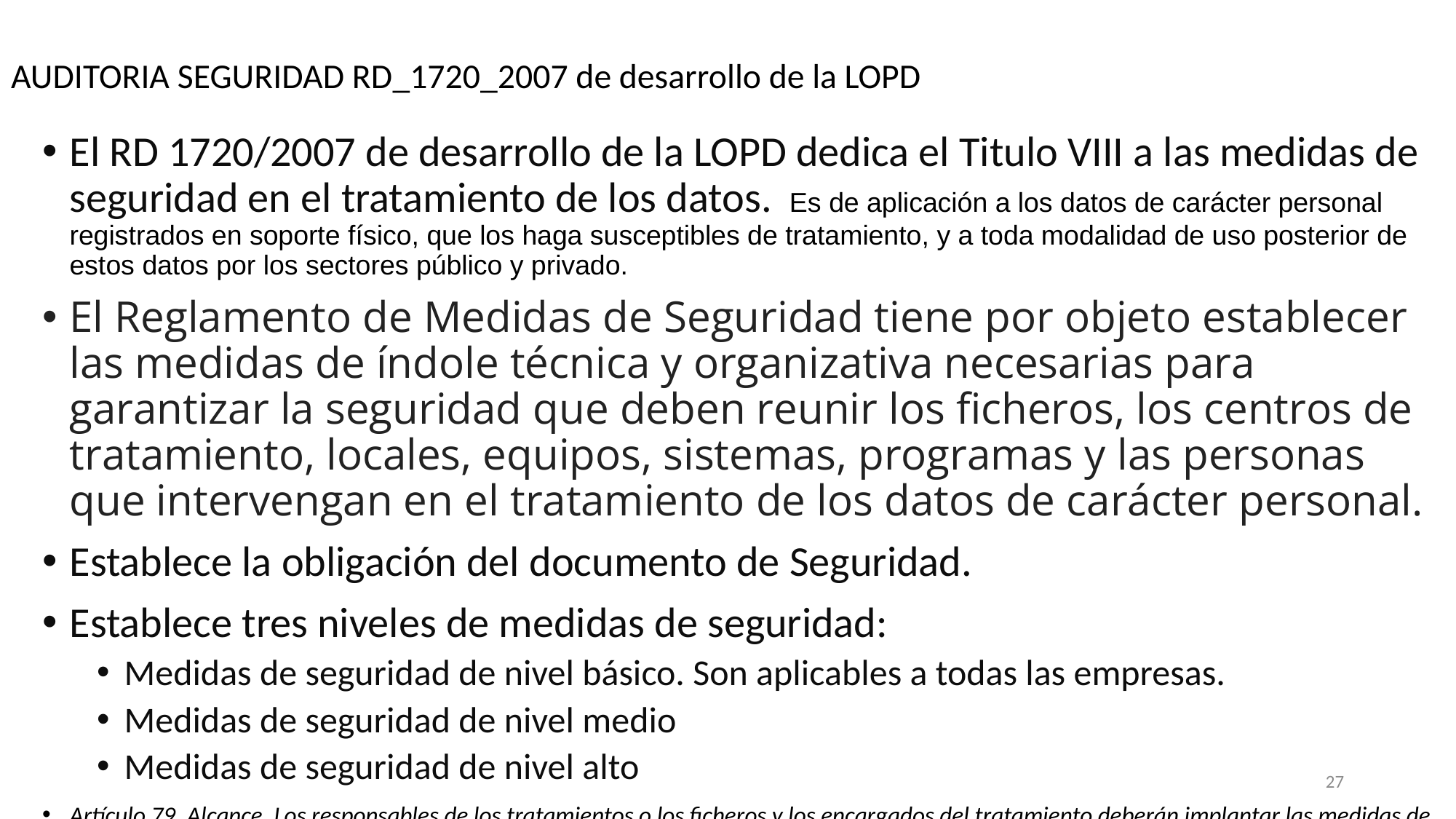

AUDITORIA SEGURIDAD RD_1720_2007 de desarrollo de la LOPD
El RD 1720/2007 de desarrollo de la LOPD dedica el Titulo VIII a las medidas de seguridad en el tratamiento de los datos.  Es de aplicación a los datos de carácter personal registrados en soporte físico, que los haga susceptibles de tratamiento, y a toda modalidad de uso posterior de estos datos por los sectores público y privado.
El Reglamento de Medidas de Seguridad tiene por objeto establecer las medidas de índole técnica y organizativa necesarias para garantizar la seguridad que deben reunir los ficheros, los centros de tratamiento, locales, equipos, sistemas, programas y las personas que intervengan en el tratamiento de los datos de carácter personal.
Establece la obligación del documento de Seguridad.
Establece tres niveles de medidas de seguridad:
Medidas de seguridad de nivel básico. Son aplicables a todas las empresas.
Medidas de seguridad de nivel medio
Medidas de seguridad de nivel alto
Artículo 79. Alcance. Los responsables de los tratamientos o los ficheros y los encargados del tratamiento deberán implantar las medidas de seguridad con arreglo a lo dispuesto en este Título, con independencia de cual sea su sistema de tratamiento.
27